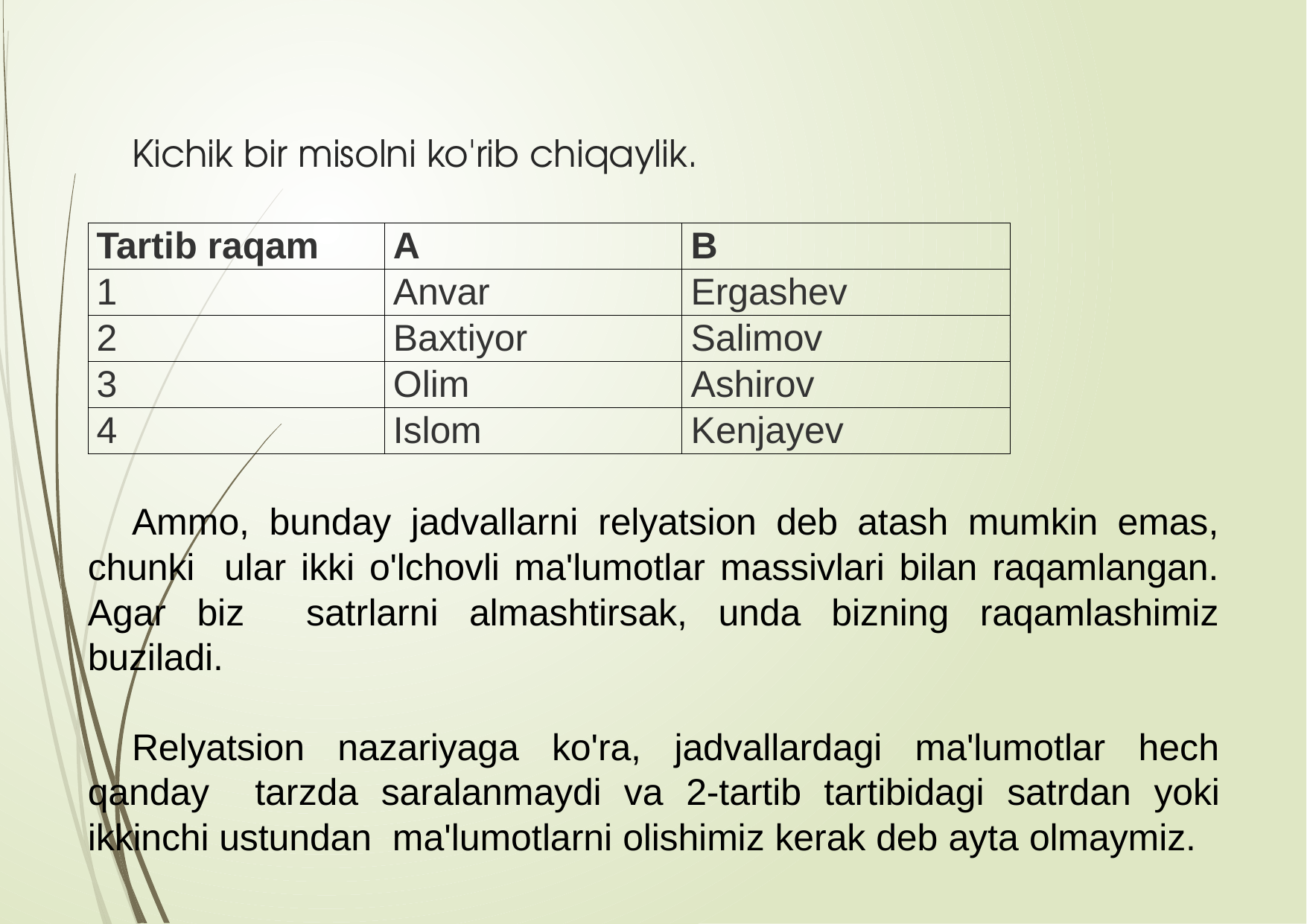

# Kichik bir misolni ko'rib chiqaylik.
| Tartib raqam | A | B |
| --- | --- | --- |
| 1 | Anvar | Ergashev |
| 2 | Baxtiyor | Salimov |
| 3 | Olim | Ashirov |
| 4 | Islom | Kenjayev |
Ammo, bunday jadvallarni relyatsion deb atash mumkin emas, chunki  ular ikki o'lchovli ma'lumotlar massivlari bilan raqamlangan. Agar biz  satrlarni almashtirsak, unda bizning raqamlashimiz buziladi.

Relyatsion nazariyaga ko'ra, jadvallardagi ma'lumotlar hech qanday  tarzda saralanmaydi va 2-tartib tartibidagi satrdan yoki ikkinchi ustundan  ma'lumotlarni olishimiz kerak deb ayta olmaymiz.